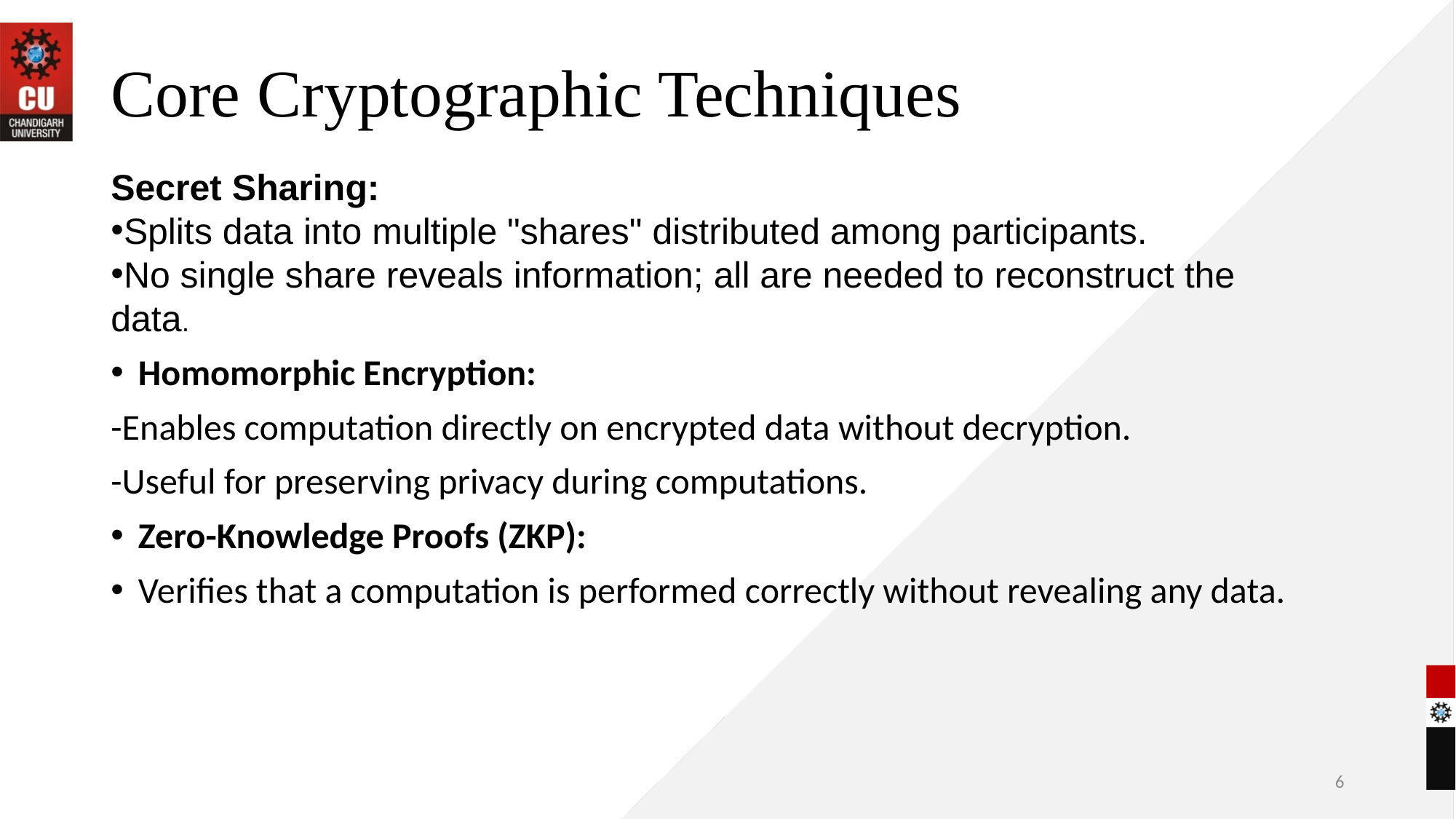

# Core Cryptographic Techniques
Secret Sharing:
Splits data into multiple "shares" distributed among participants.
No single share reveals information; all are needed to reconstruct the data.
Homomorphic Encryption:
-Enables computation directly on encrypted data without decryption.
-Useful for preserving privacy during computations.
Zero-Knowledge Proofs (ZKP):
Verifies that a computation is performed correctly without revealing any data.

6